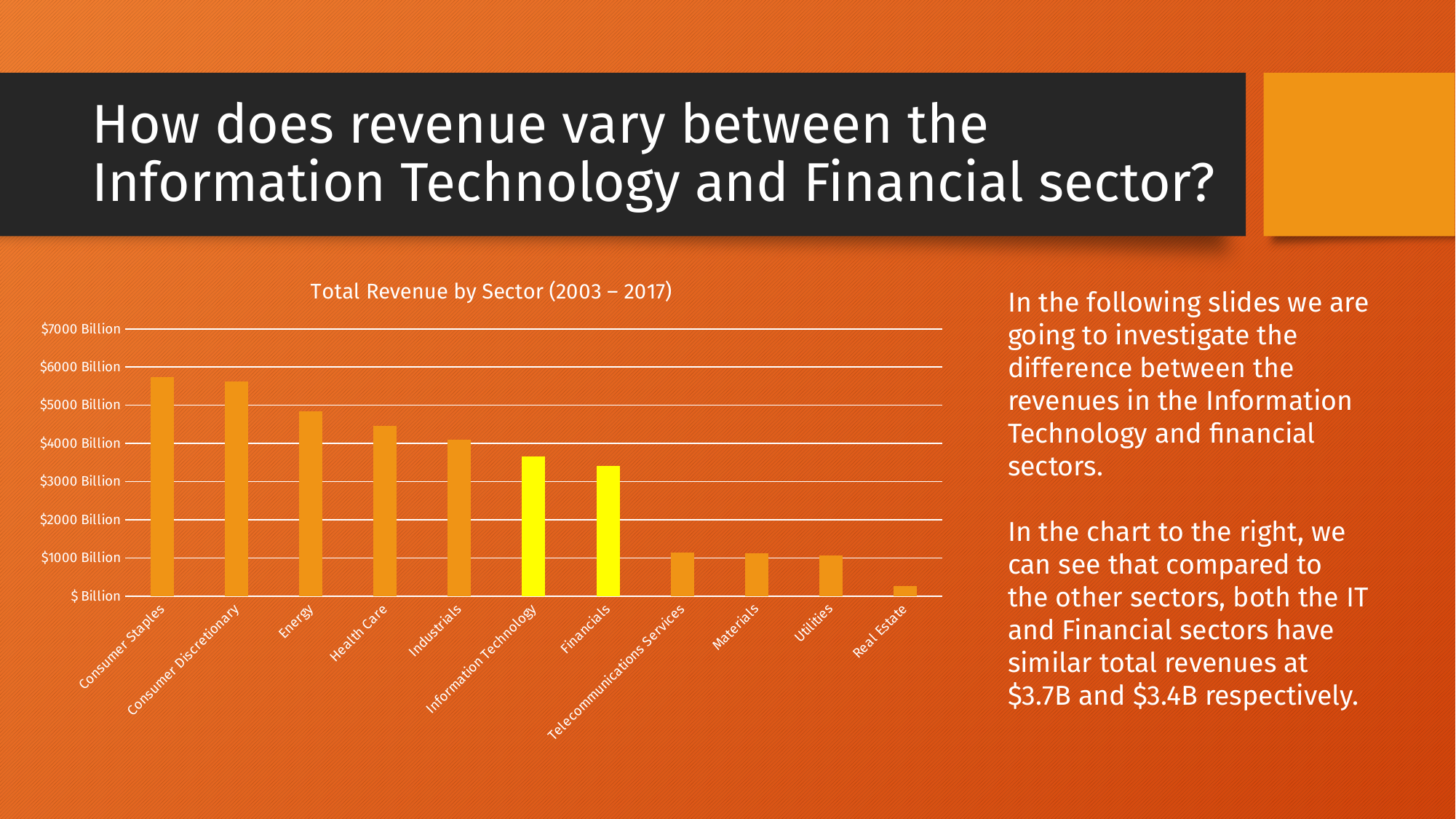

# How does revenue vary between the Information Technology and Financial sector?

### Chart: Total Revenue by Sector (2003 – 2017)

| Category | Total |
|---|---|
| Consumer Staples | 5729846251000.0 |
| Consumer Discretionary | 5623668607000.0 |
| Energy | 4834114768000.0 |
| Health Care | 4458012375000.0 |
| Industrials | 4103821019000.0 |
| Information Technology | 3662792220000.0 |
| Financials | 3415396723000.0 |
| Telecommunications Services | 1150747853000.0 |
| Materials | 1124278980000.0 |
| Utilities | 1069025171000.0 |
| Real Estate | 261218429000.0 |
In the following slides we are going to investigate the difference between the revenues in the Information Technology and financial sectors.

In the chart to the right, we can see that compared to the other sectors, both the IT and Financial sectors have similar total revenues at $3.7B and $3.4B respectively.